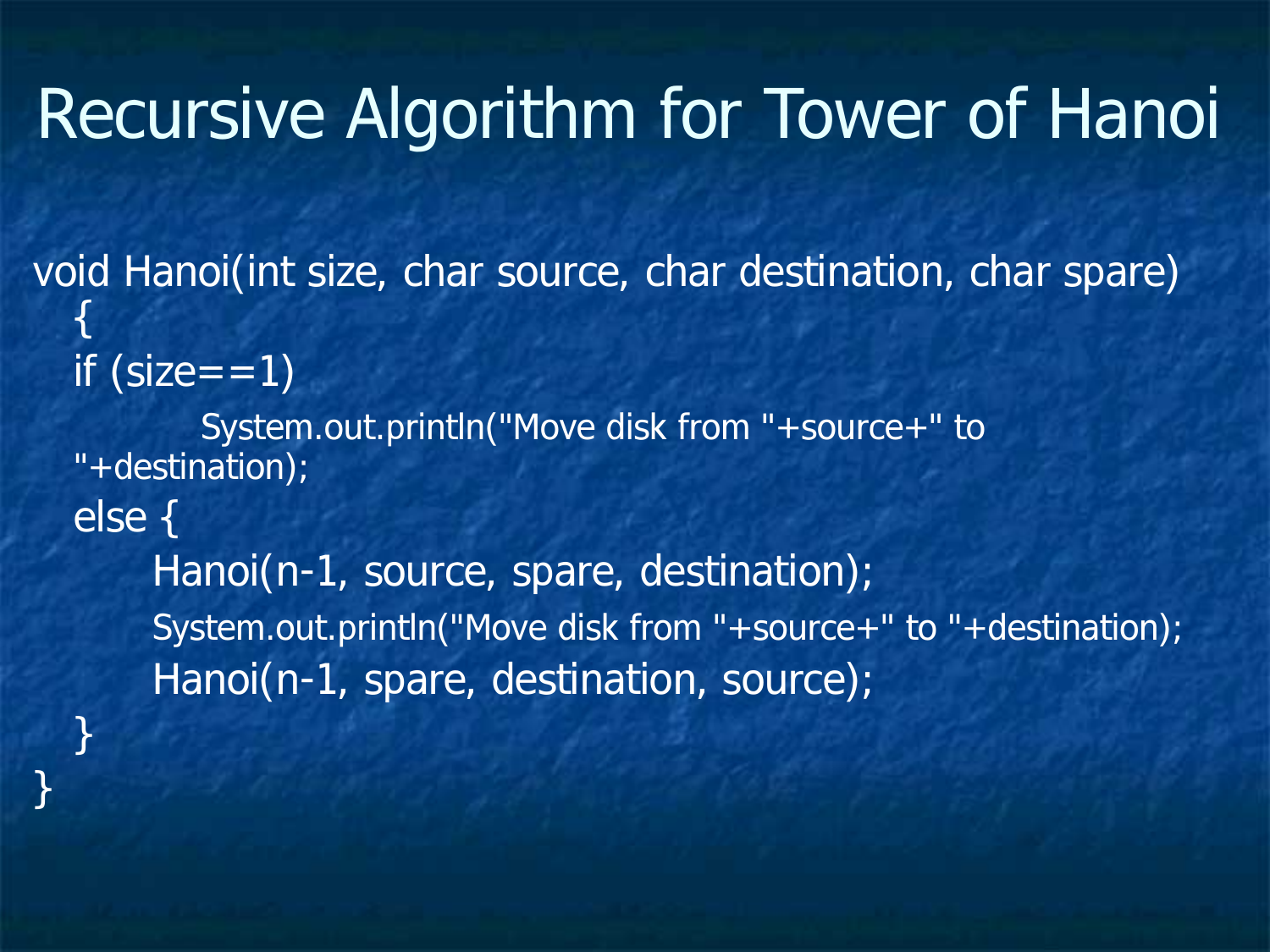

# Recursive Algorithm for Tower of Hanoi
void Hanoi(int size, char source, char destination, char spare) {
	if (size==1)
		System.out.println("Move disk from "+source+" to "+destination);
	else {
	      Hanoi(n-1, source, spare, destination);
	      System.out.println("Move disk from "+source+" to "+destination);
	      Hanoi(n-1, spare, destination, source);
	}
}